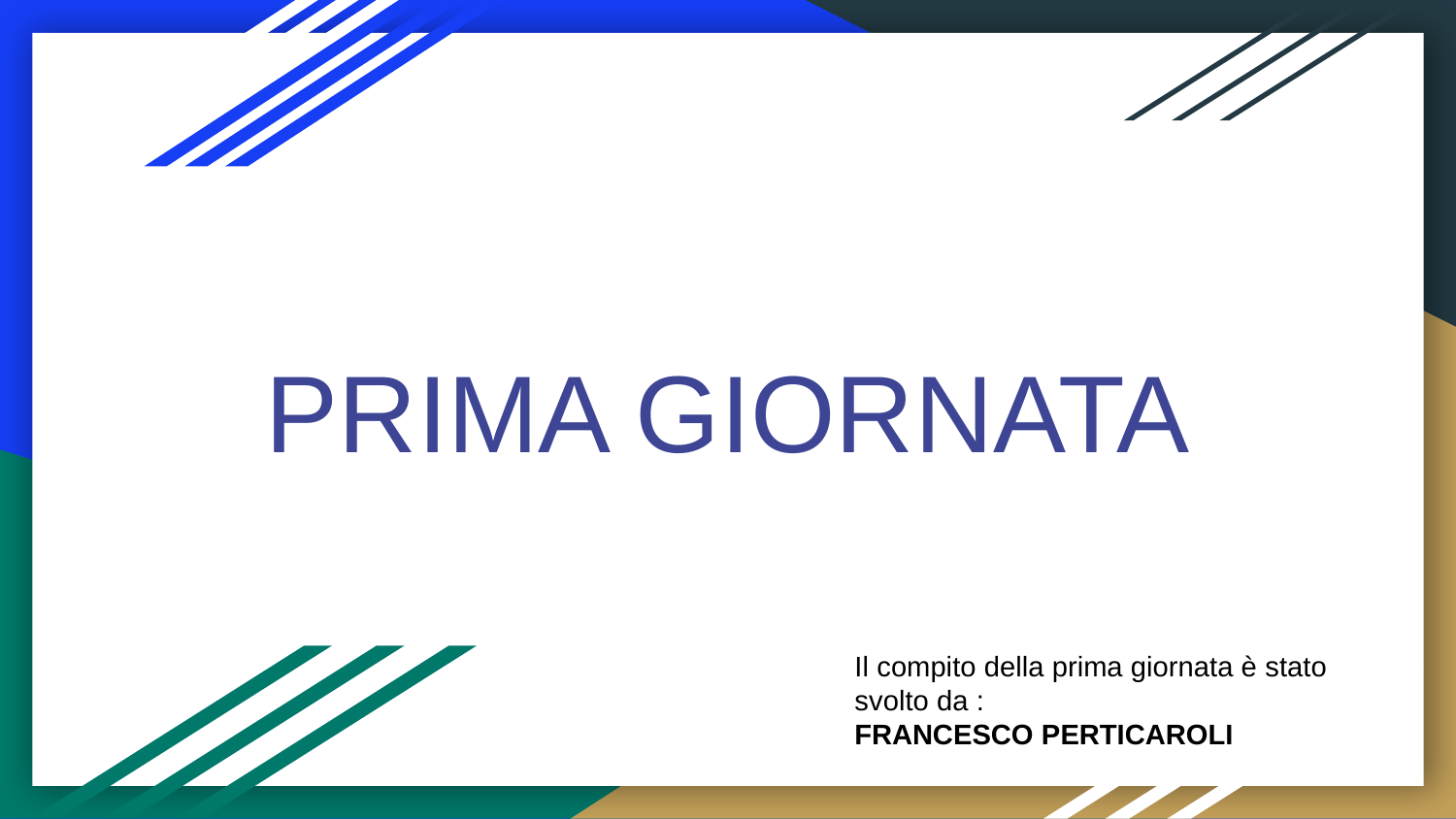

PRIMA GIORNATA
Il compito della prima giornata è stato svolto da :
FRANCESCO PERTICAROLI